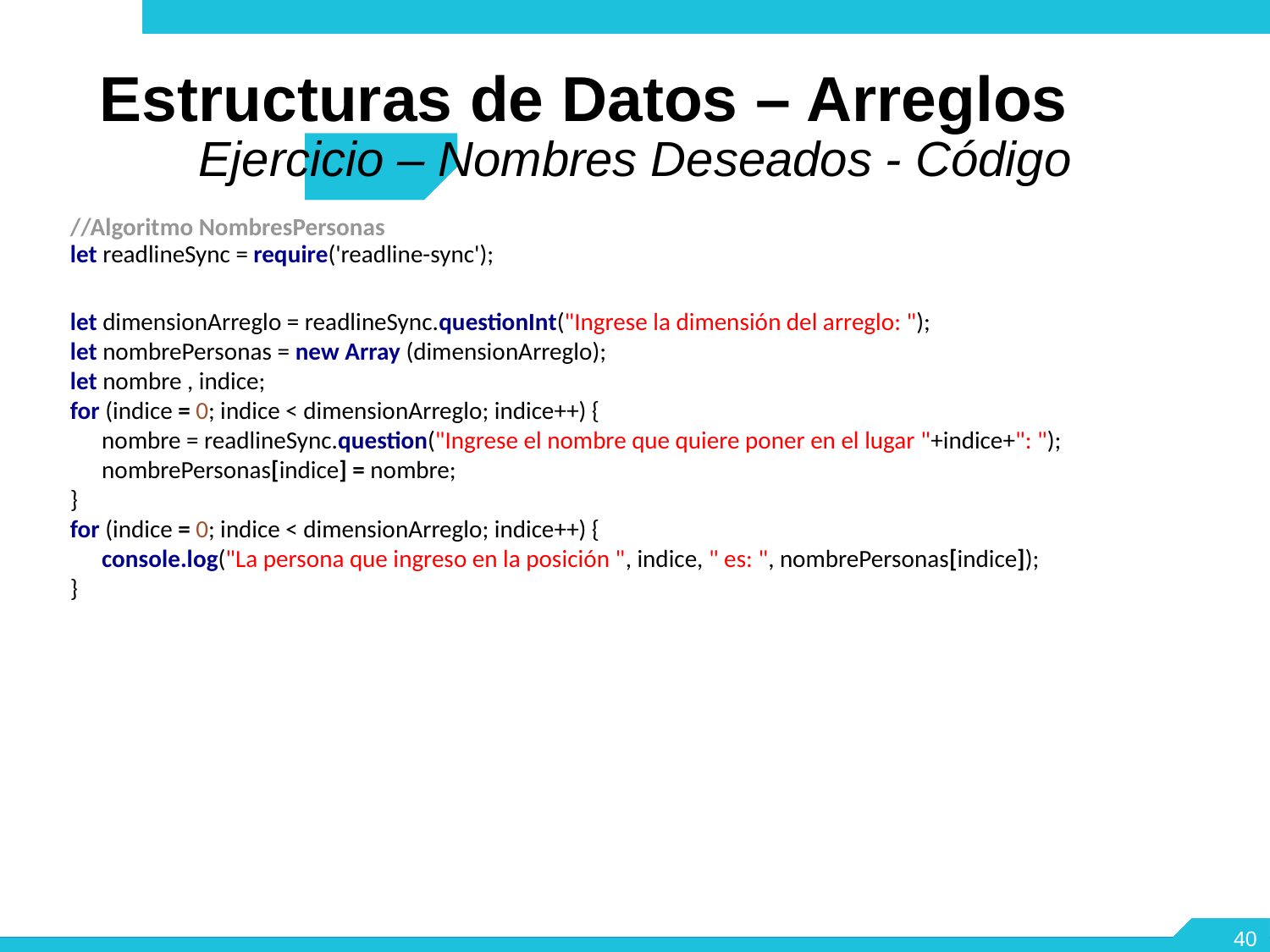

Estructuras de Datos – Arreglos
Ejercicio – Nombres Deseados - Código
//Algoritmo NombresPersonas
let readlineSync = require('readline-sync');

let dimensionArreglo = readlineSync.questionInt("Ingrese la dimensión del arreglo: ");
let nombrePersonas = new Array (dimensionArreglo);
let nombre , indice;
for (indice = 0; indice < dimensionArreglo; indice++) {
	nombre = readlineSync.question("Ingrese el nombre que quiere poner en el lugar "+indice+": ");
	nombrePersonas[indice] = nombre;
}
for (indice = 0; indice < dimensionArreglo; indice++) {
	console.log("La persona que ingreso en la posición ", indice, " es: ", nombrePersonas[indice]);
}
40